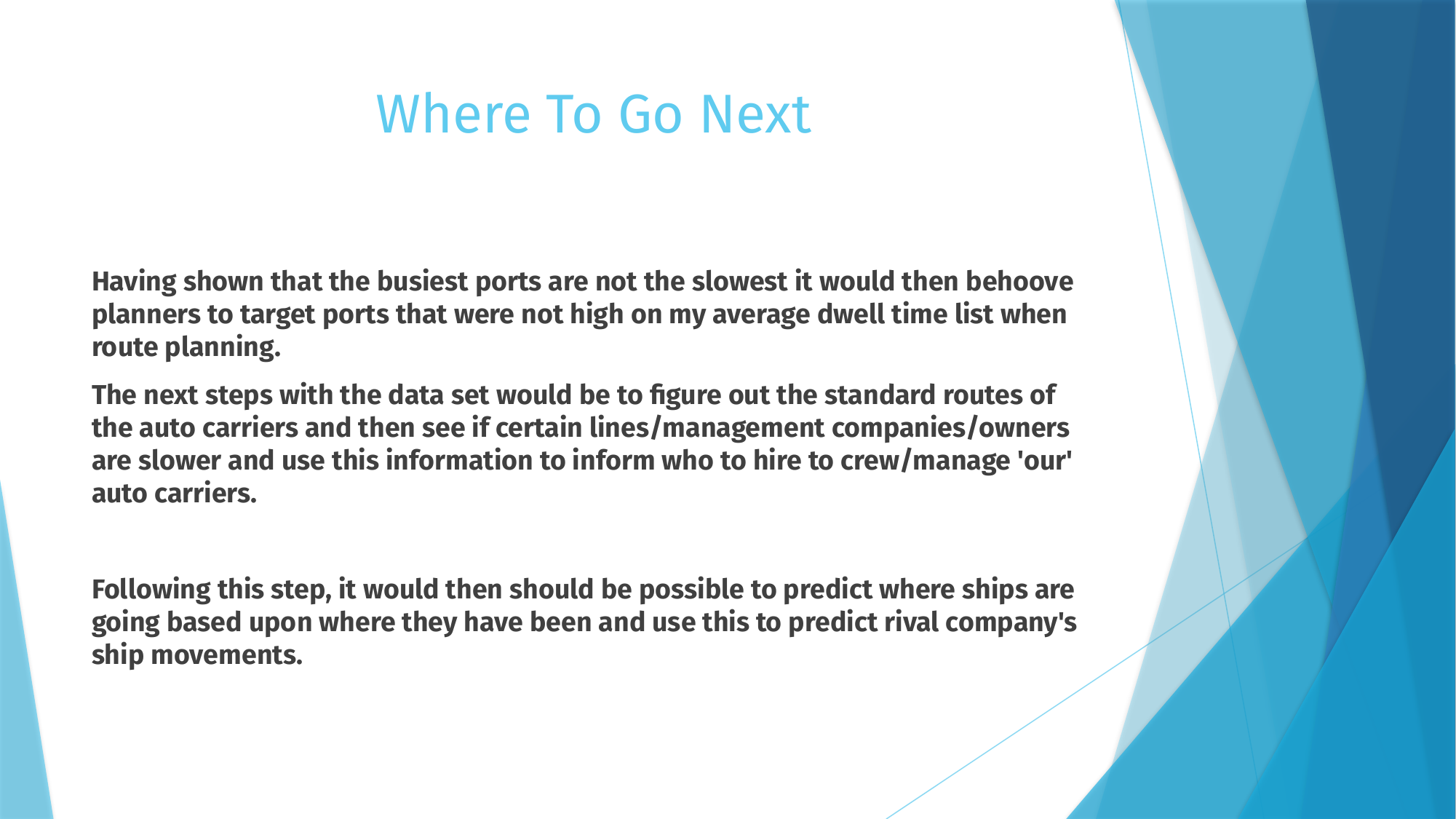

# Where To Go Next
Having shown that the busiest ports are not the slowest it would then behoove planners to target ports that were not high on my average dwell time list when route planning.
The next steps with the data set would be to figure out the standard routes of the auto carriers and then see if certain lines/management companies/owners are slower and use this information to inform who to hire to crew/manage 'our' auto carriers.

Following this step, it would then should be possible to predict where ships are going based upon where they have been and use this to predict rival company's ship movements.